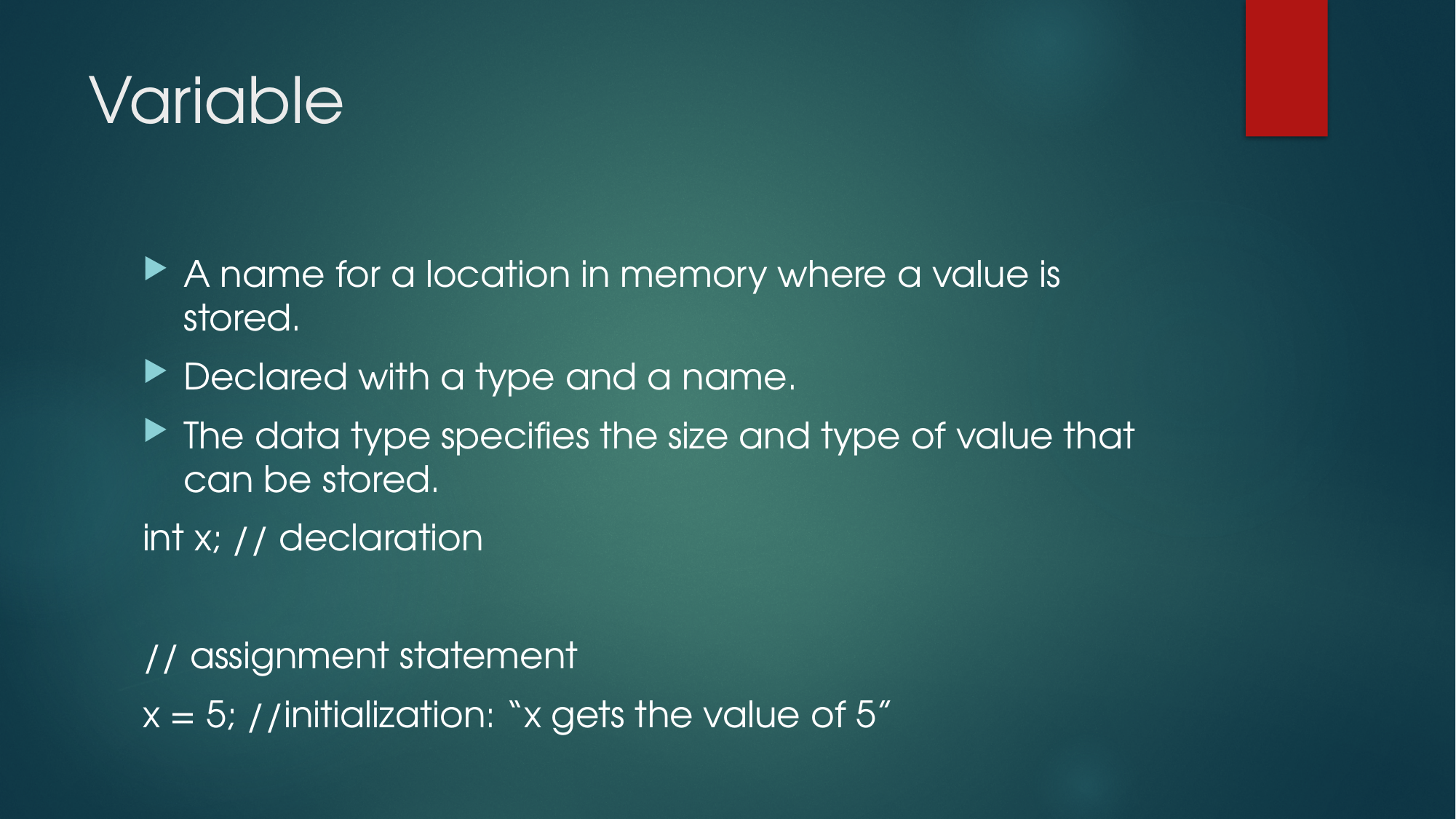

# Variable
A name for a location in memory where a value is stored.
Declared with a type and a name.
The data type specifies the size and type of value that can be stored.
int x; // declaration

// assignment statement
x = 5; //initialization: “x gets the value of 5”